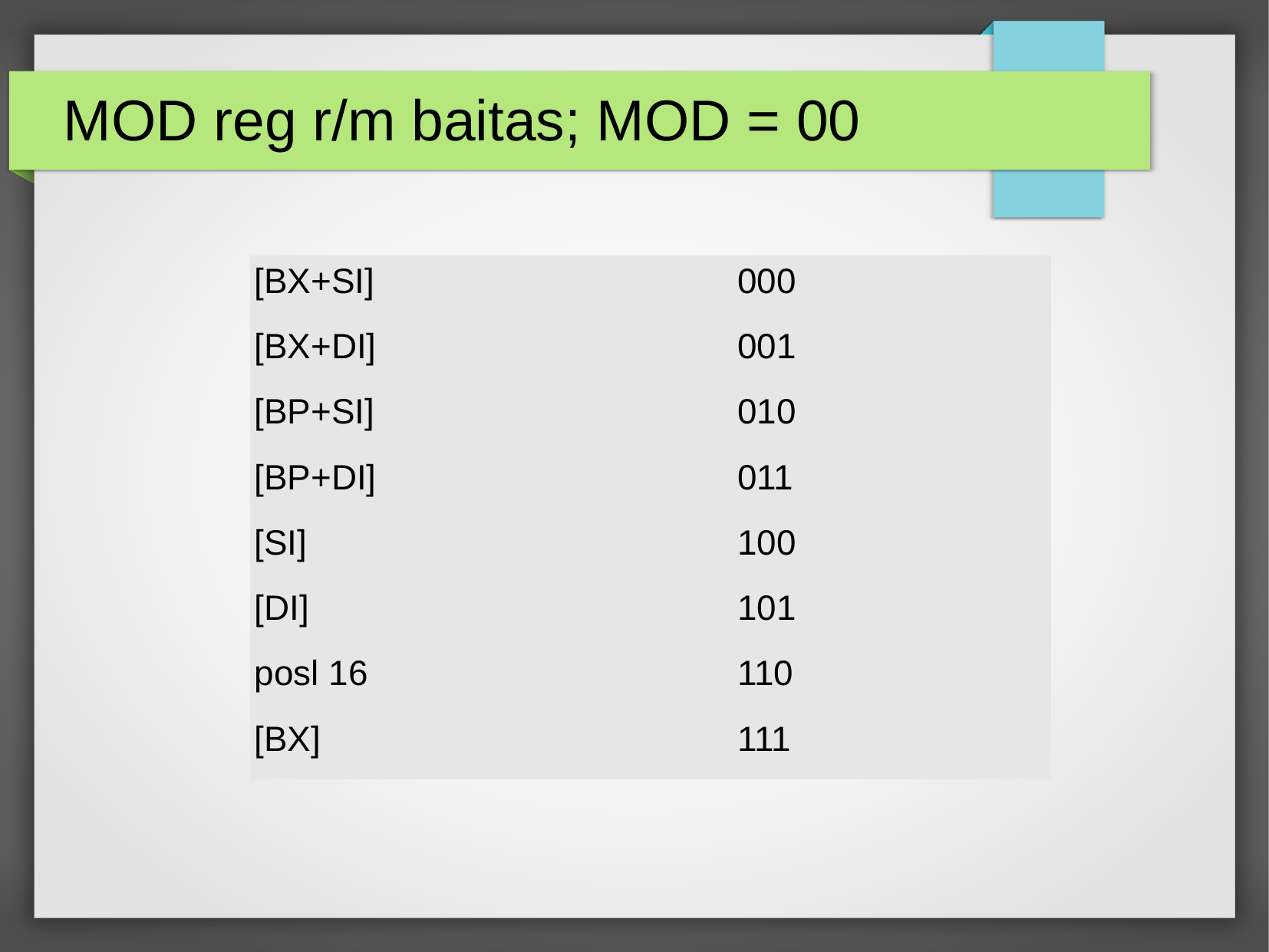

MOD reg r/m baitas; MOD = 00
| [BX+SI] |  | 000 |
| --- | --- | --- |
| [BX+DI] |  | 001 |
| [BP+SI] |  | 010 |
| [BP+DI] |  | 011 |
| [SI] |  | 100 |
| [DI] |  | 101 |
| posl 16 |  | 110 |
| [BX] |  | 111 |